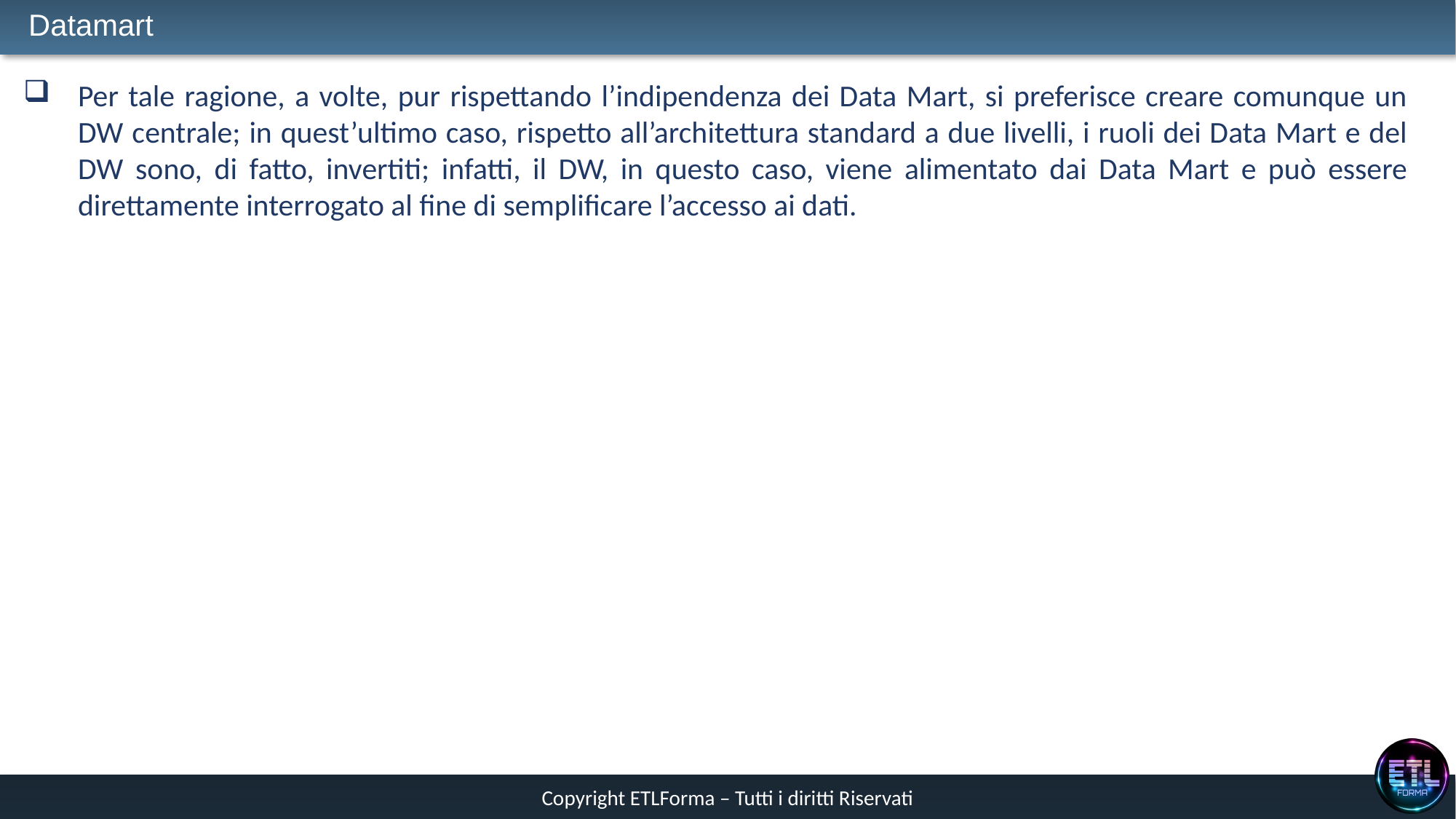

# Datamart
Per tale ragione, a volte, pur rispettando l’indipendenza dei Data Mart, si preferisce creare comunque un DW centrale; in quest’ultimo caso, rispetto all’architettura standard a due livelli, i ruoli dei Data Mart e del DW sono, di fatto, invertiti; infatti, il DW, in questo caso, viene alimentato dai Data Mart e può essere direttamente interrogato al fine di semplificare l’accesso ai dati.